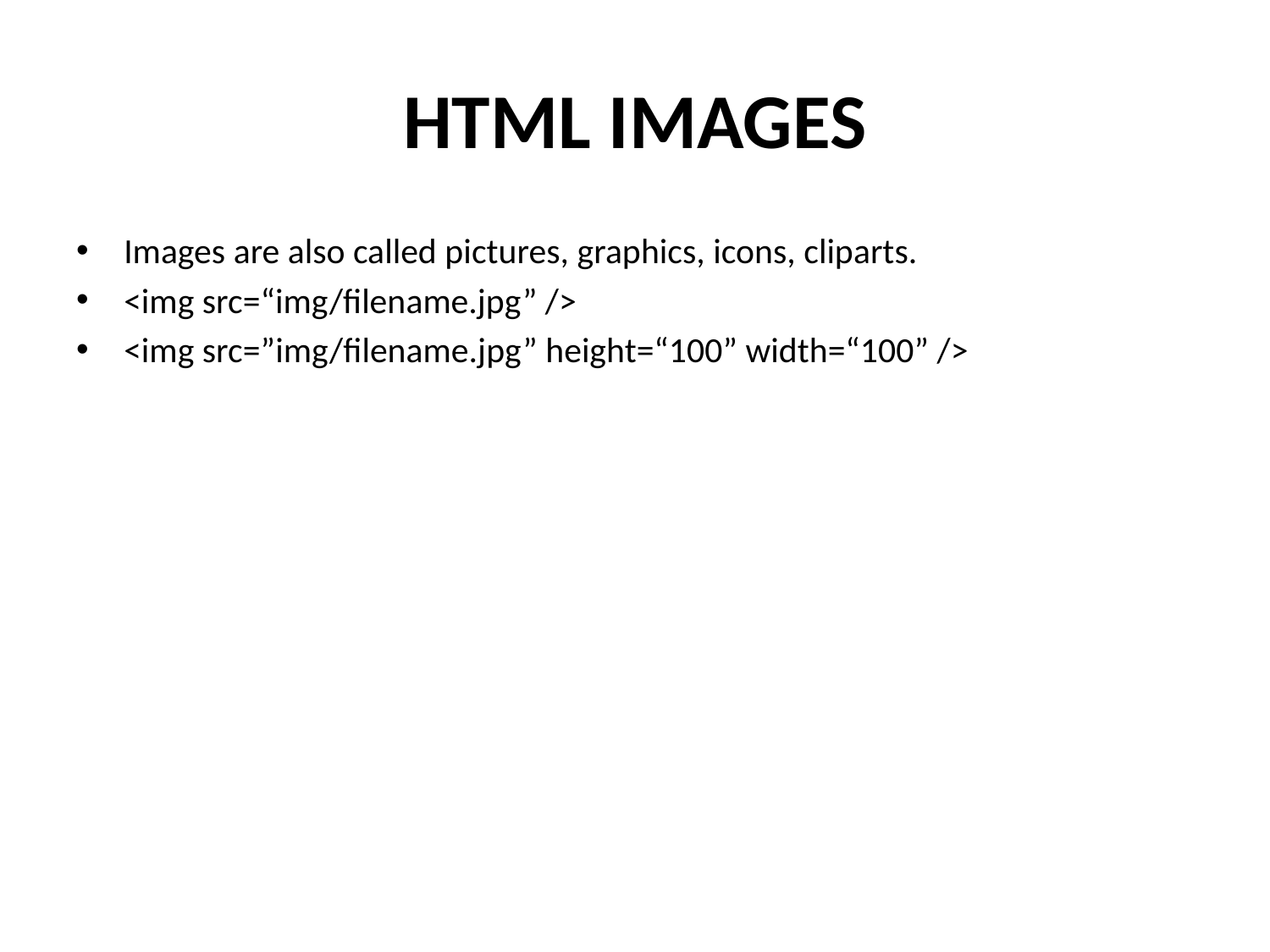

# HTML IMAGES
Images are also called pictures, graphics, icons, cliparts.
<img src=“img/filename.jpg” />
<img src=”img/filename.jpg” height=“100” width=“100” />